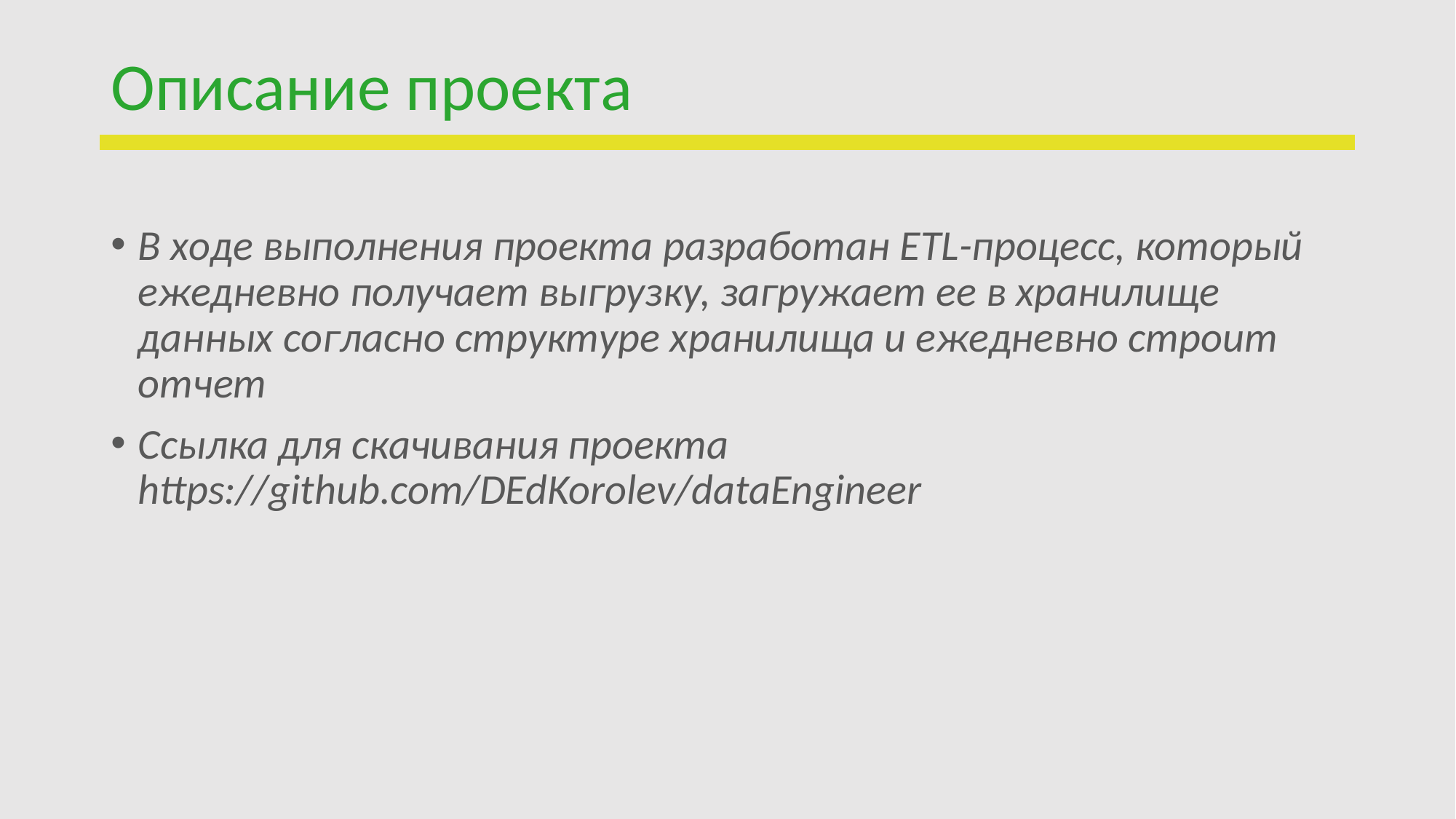

# Описание проекта
В ходе выполнения проекта разработан ETL-процесс, который ежедневно получает выгрузку, загружает ее в хранилище данных согласно структуре хранилища и ежедневно строит отчет
Ссылка для скачивания проекта https://github.com/DEdKorolev/dataEngineer